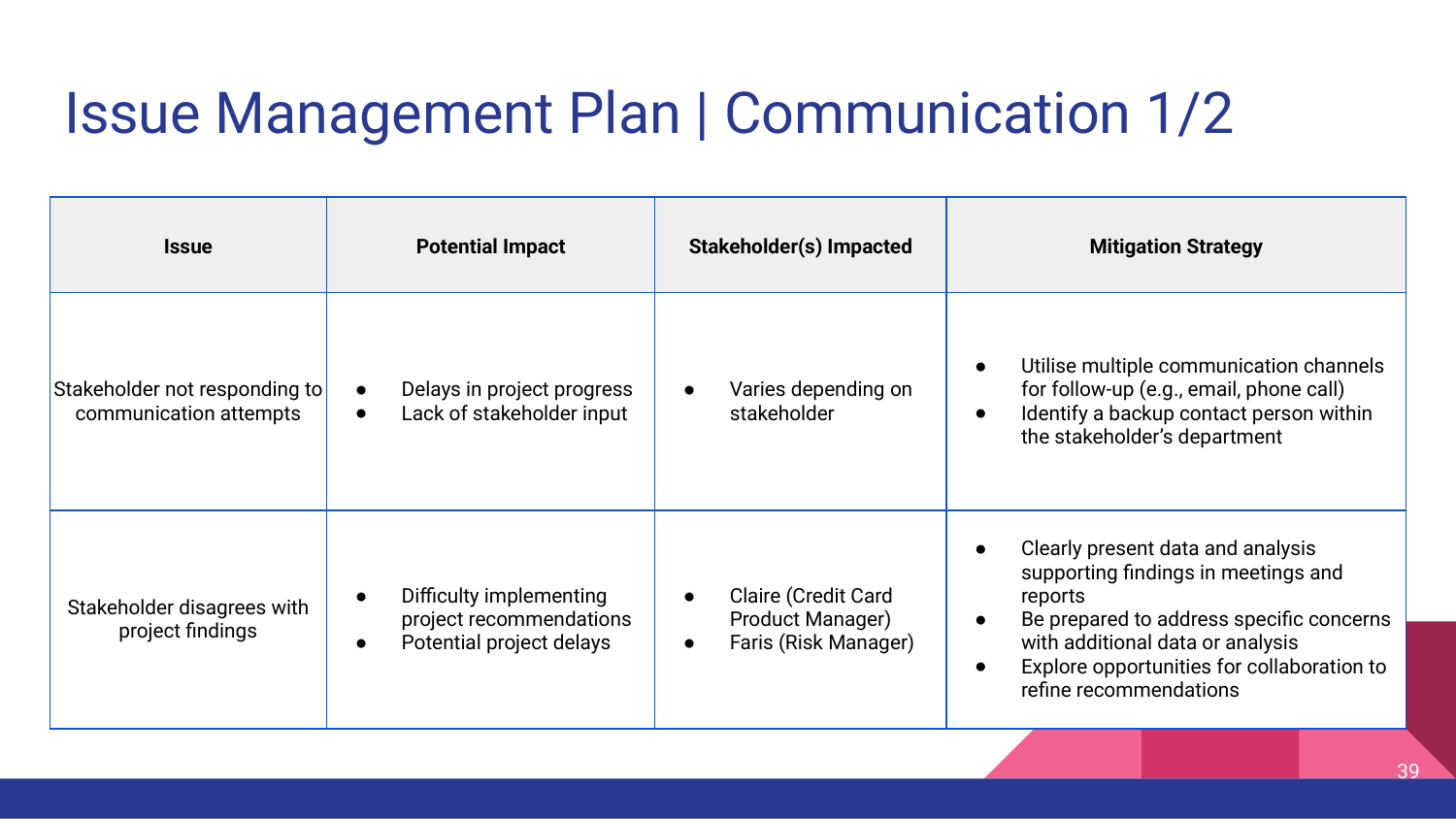

# Issue Management Plan | Communication 1/2
| Issue | Potential Impact | Stakeholder(s) Impacted | Mitigation Strategy |
| --- | --- | --- | --- |
| Stakeholder not responding to communication attempts | Delays in project progress Lack of stakeholder input | Varies depending on stakeholder | Utilise multiple communication channels for follow-up (e.g., email, phone call) Identify a backup contact person within the stakeholder’s department |
| Stakeholder disagrees with project findings | Difficulty implementing project recommendations Potential project delays | Claire (Credit Card Product Manager) Faris (Risk Manager) | Clearly present data and analysis supporting findings in meetings and reports Be prepared to address specific concerns with additional data or analysis Explore opportunities for collaboration to refine recommendations |
39